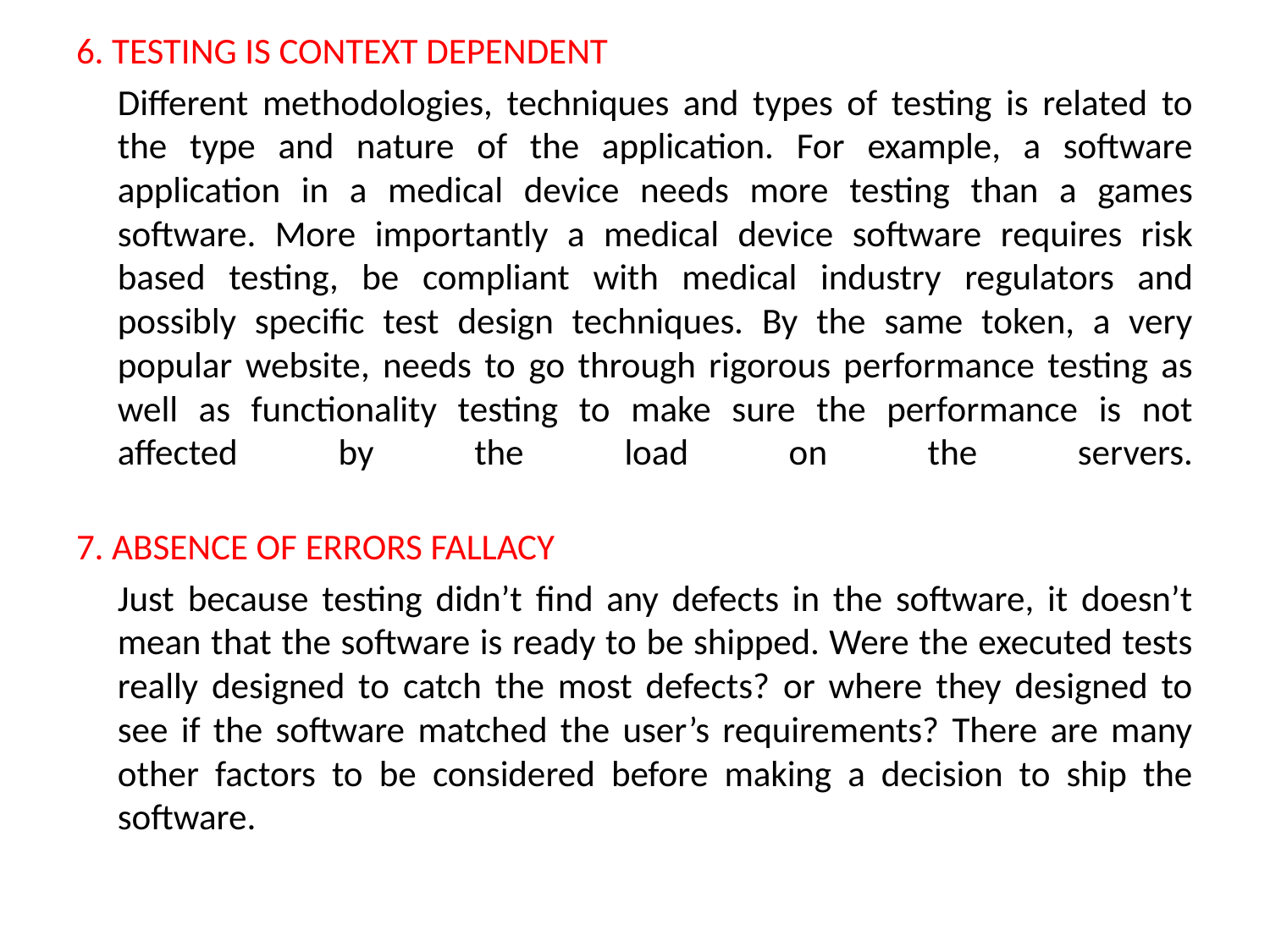

6. TESTING IS CONTEXT DEPENDENT
	Different methodologies, techniques and types of testing is related to the type and nature of the application. For example, a software application in a medical device needs more testing than a games software. More importantly a medical device software requires risk based testing, be compliant with medical industry regulators and possibly specific test design techniques. By the same token, a very popular website, needs to go through rigorous performance testing as well as functionality testing to make sure the performance is not affected by the load on the servers.
7. ABSENCE OF ERRORS FALLACY
	Just because testing didn’t find any defects in the software, it doesn’t mean that the software is ready to be shipped. Were the executed tests really designed to catch the most defects? or where they designed to see if the software matched the user’s requirements? There are many other factors to be considered before making a decision to ship the software.

#